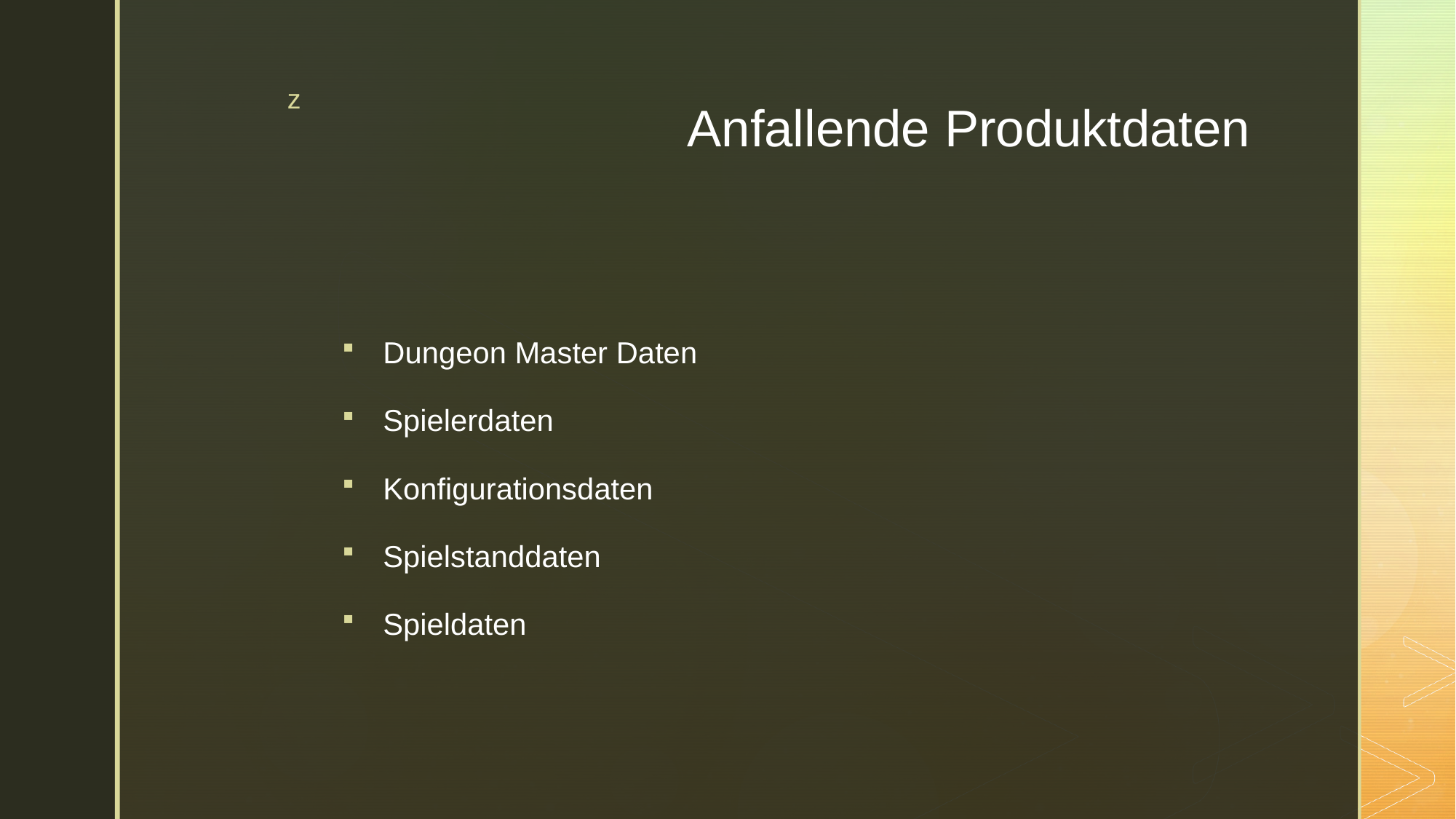

# Anfallende Produktdaten
Dungeon Master Daten
Spielerdaten
Konfigurationsdaten
Spielstanddaten
Spieldaten